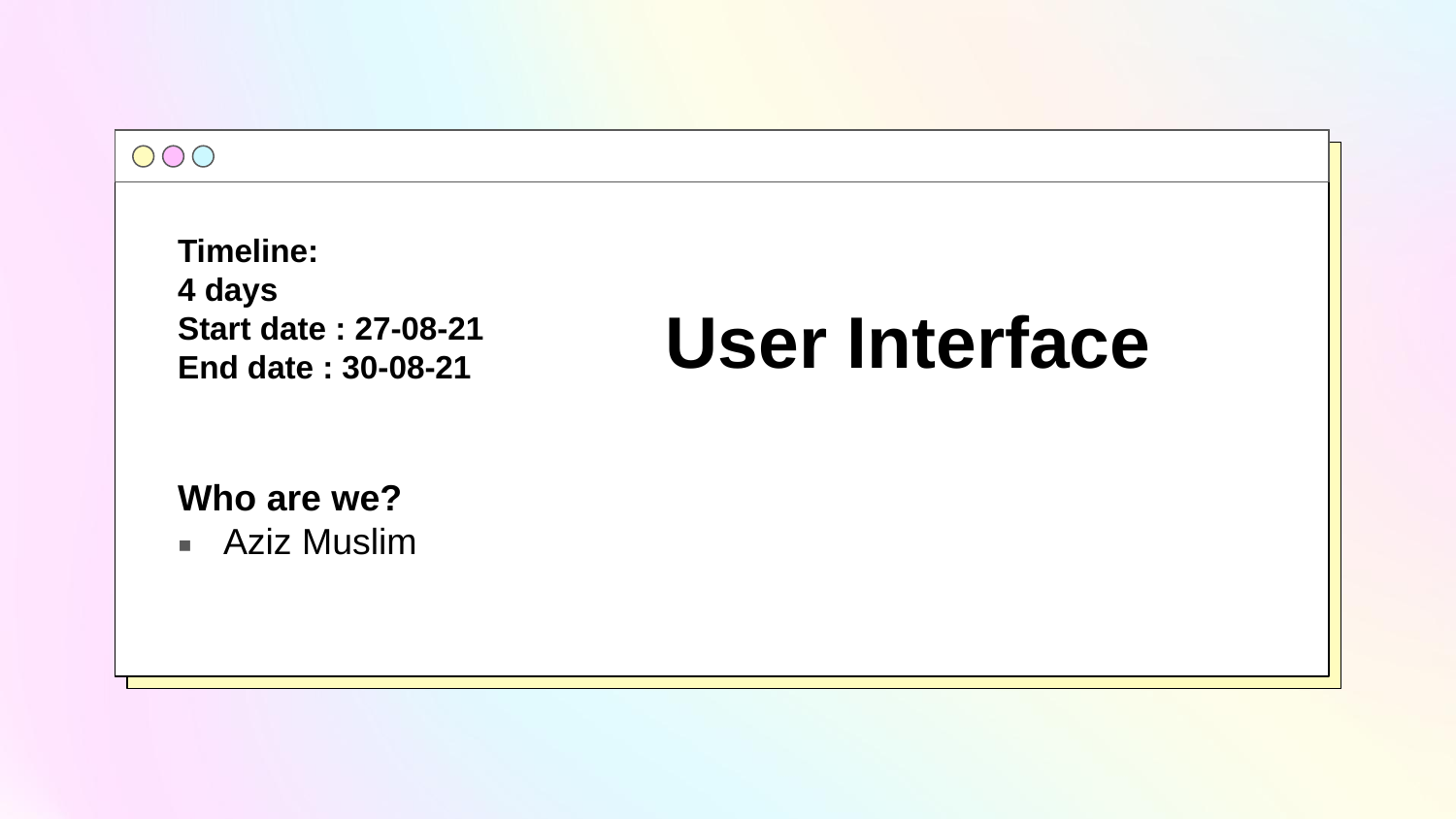

Timeline:
4 days
Start date : 27-08-21
End date : 30-08-21
# User Interface
Who are we?
Aziz Muslim